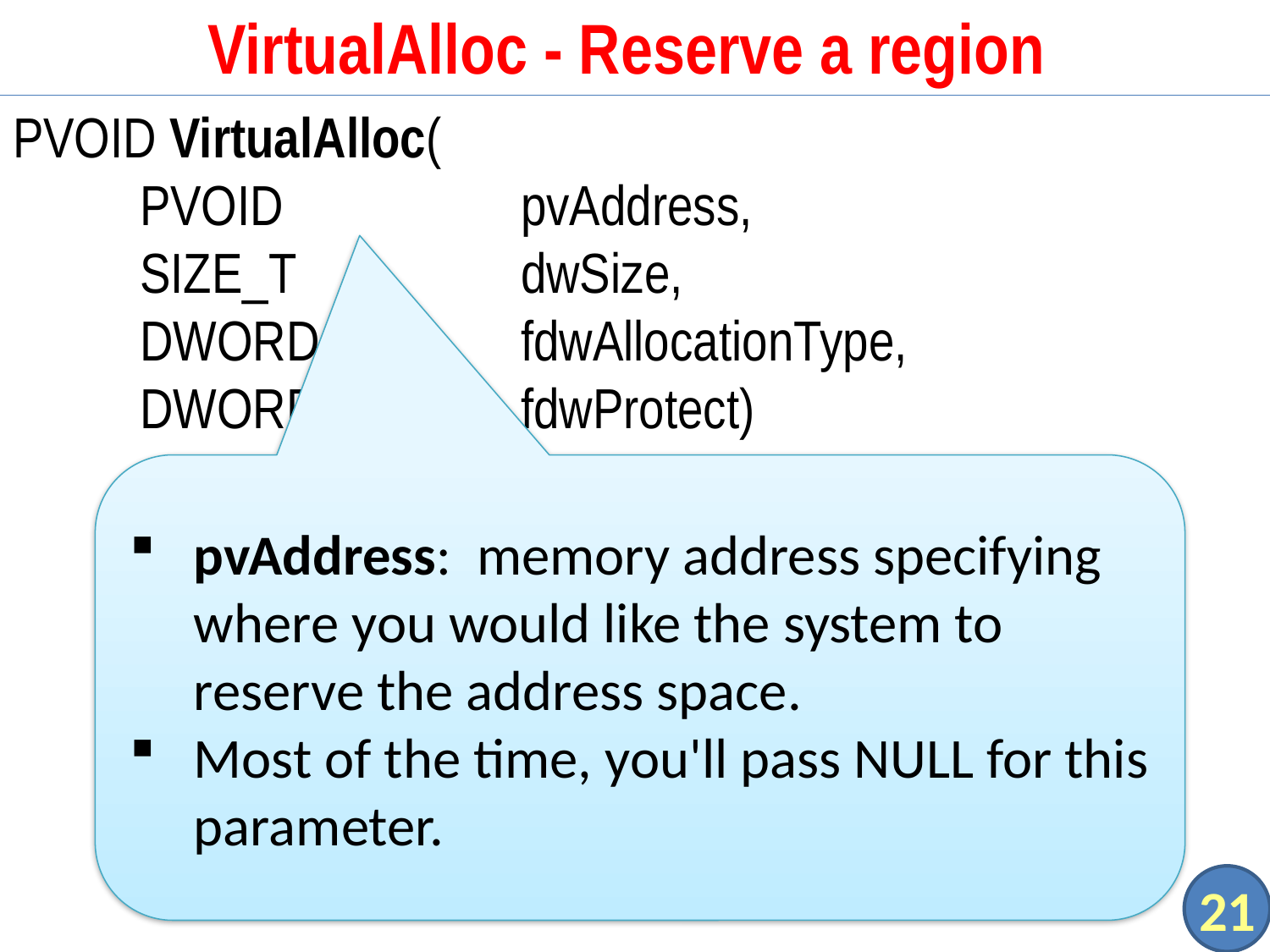

# VirtualAlloc - Reserve a region
PVOID VirtualAlloc(
	PVOID		pvAddress,
	SIZE_T		dwSize,
	DWORD		fdwAllocationType,
	DWORD		fdwProtect)
pvAddress:  memory address specifying where you would like the system to reserve the address space.
Most of the time, you'll pass NULL for this parameter.
21